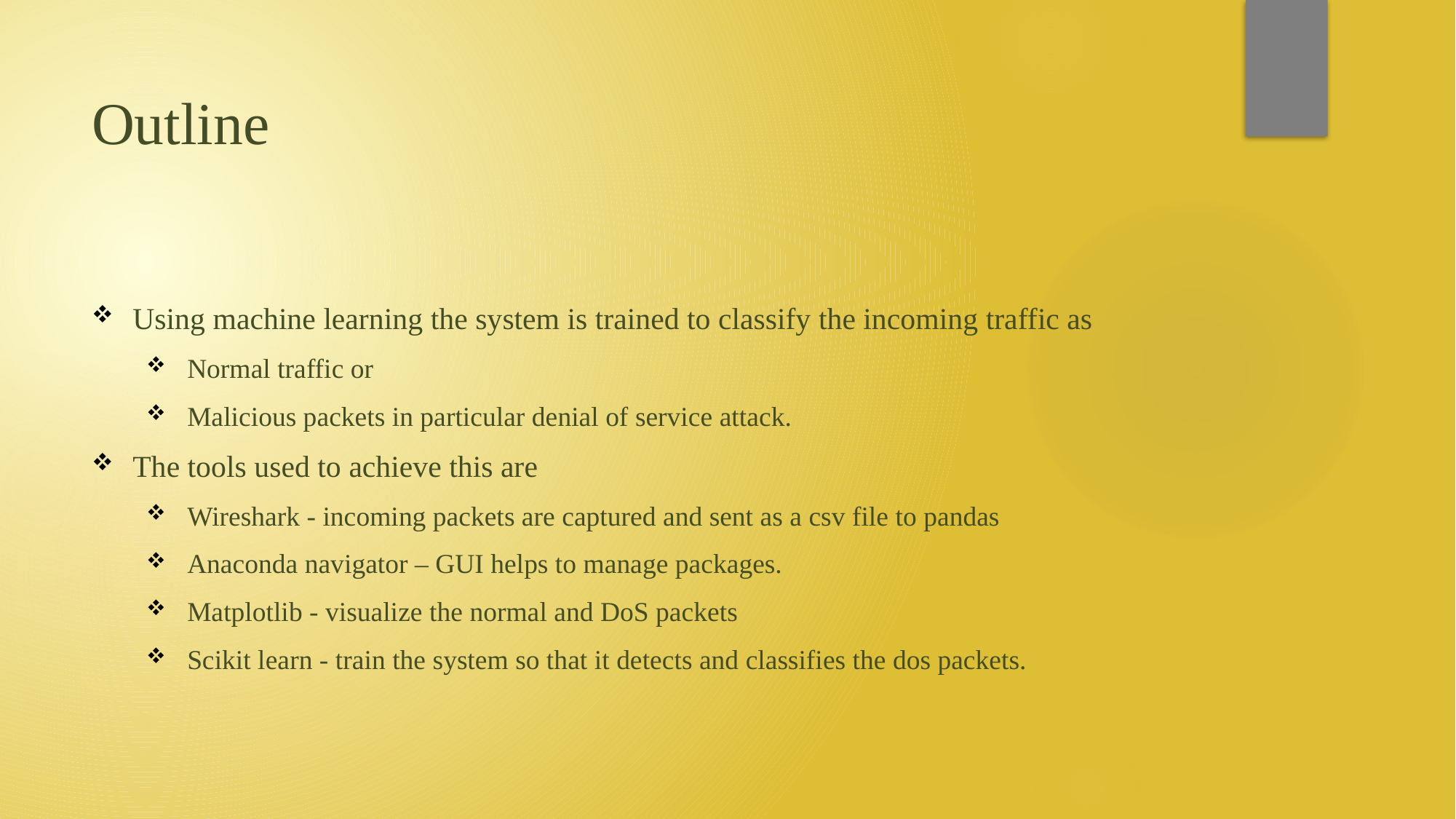

# Outline

Using machine learning the system is trained to classify the incoming traffic as
Normal traffic or
Malicious packets in particular denial of service attack.
The tools used to achieve this are
Wireshark - incoming packets are captured and sent as a csv file to pandas
Anaconda navigator – GUI helps to manage packages.
Matplotlib - visualize the normal and DoS packets
Scikit learn - train the system so that it detects and classifies the dos packets.